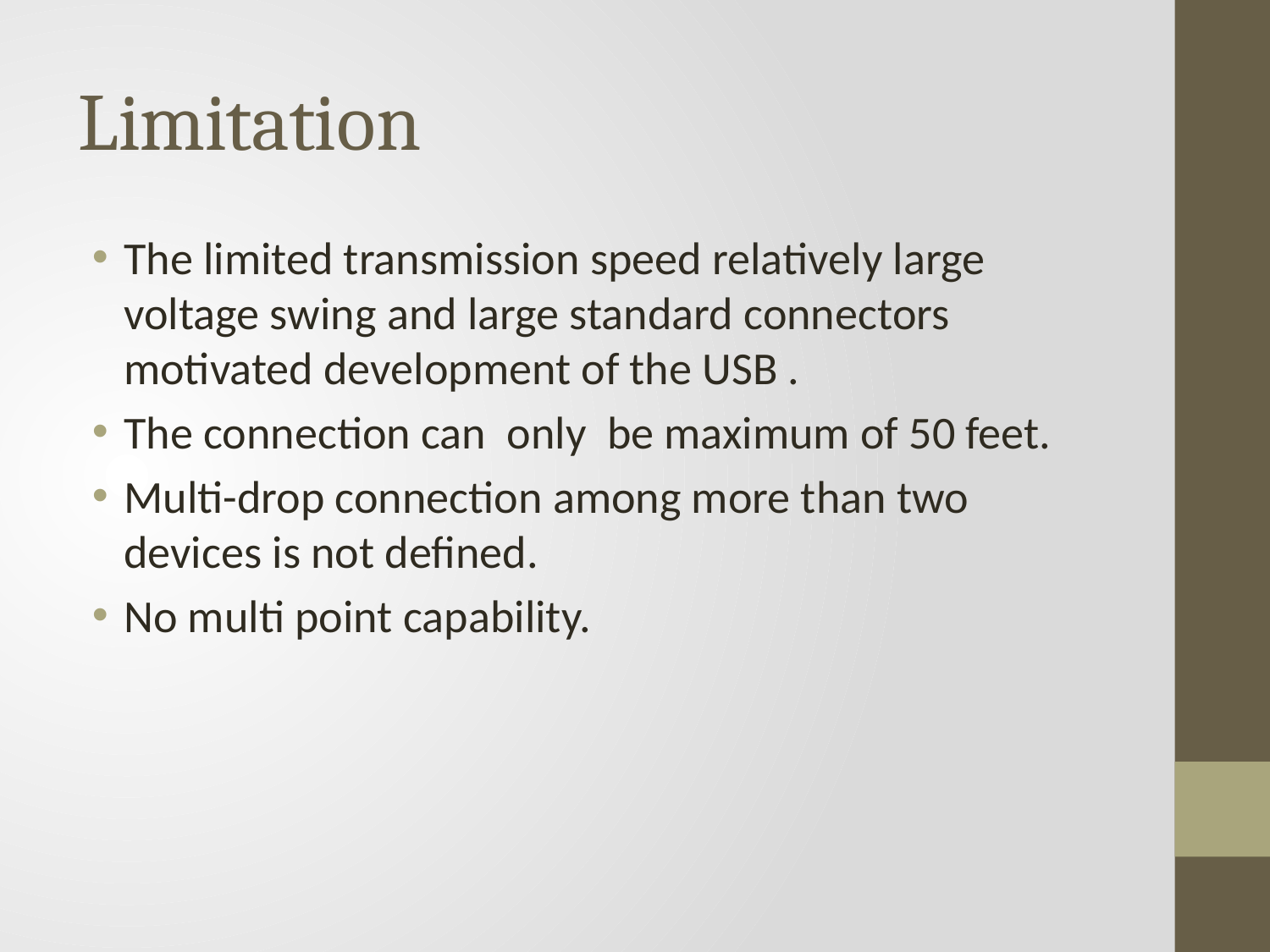

# Limitation
The limited transmission speed relatively large voltage swing and large standard connectors motivated development of the USB .
The connection can  only  be maximum of 50 feet.
Multi-drop connection among more than two devices is not defined.
No multi point capability.